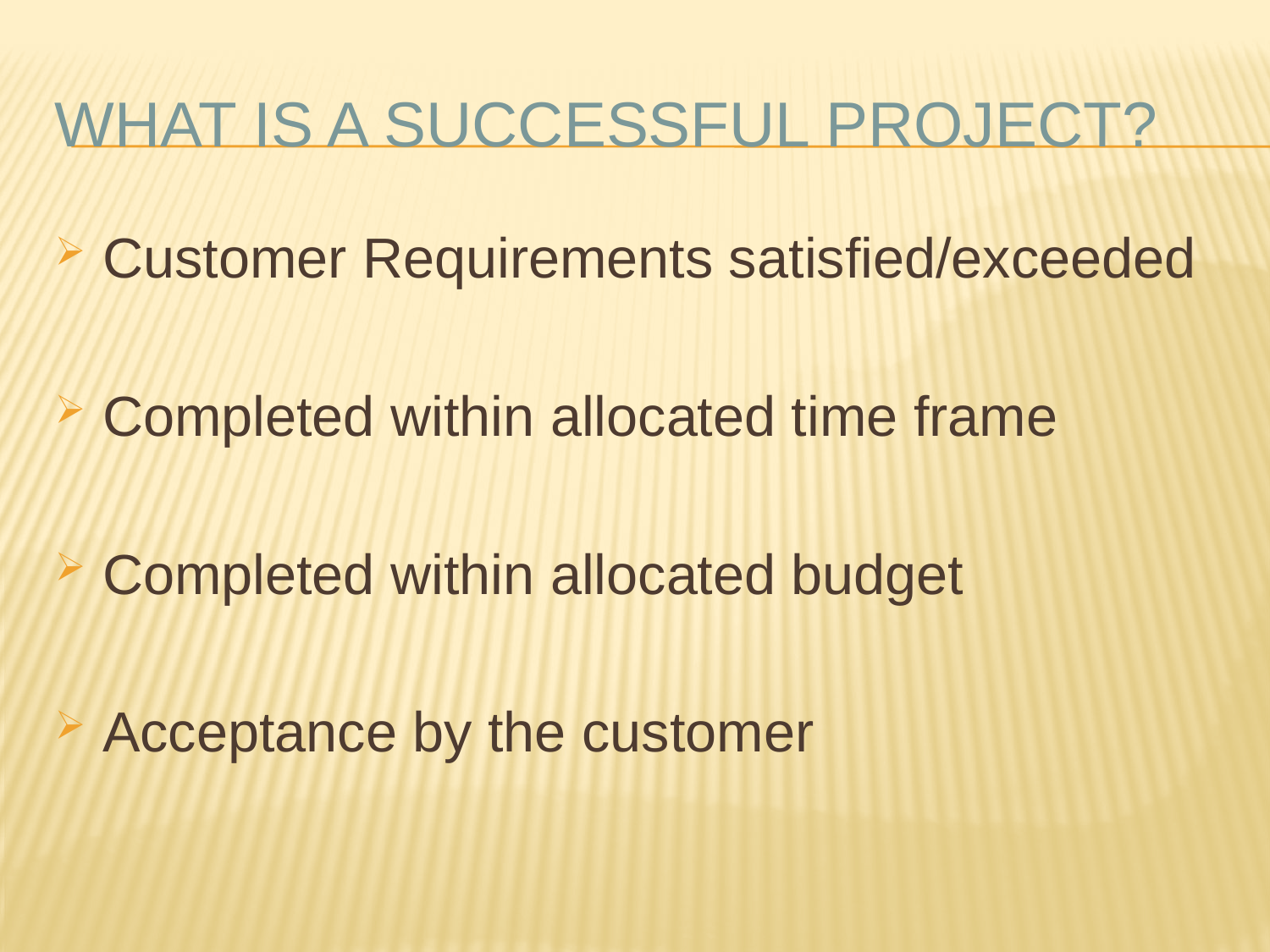

# What is a successful project?
Customer Requirements satisfied/exceeded

Completed within allocated time frame

Completed within allocated budget

Acceptance by the customer